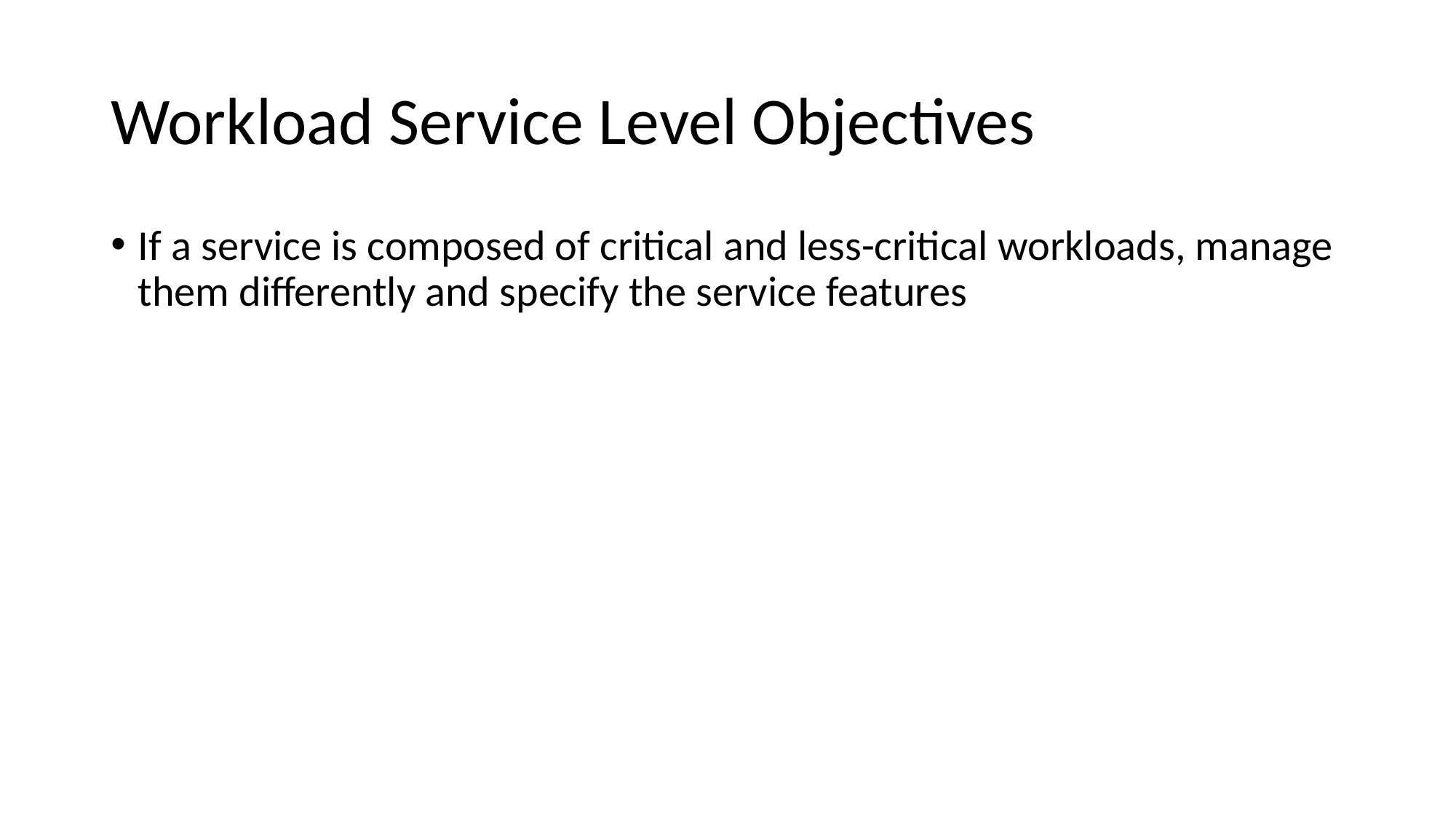

# Workload Service Level Objectives
If a service is composed of critical and less-critical workloads, manage them differently and specify the service features